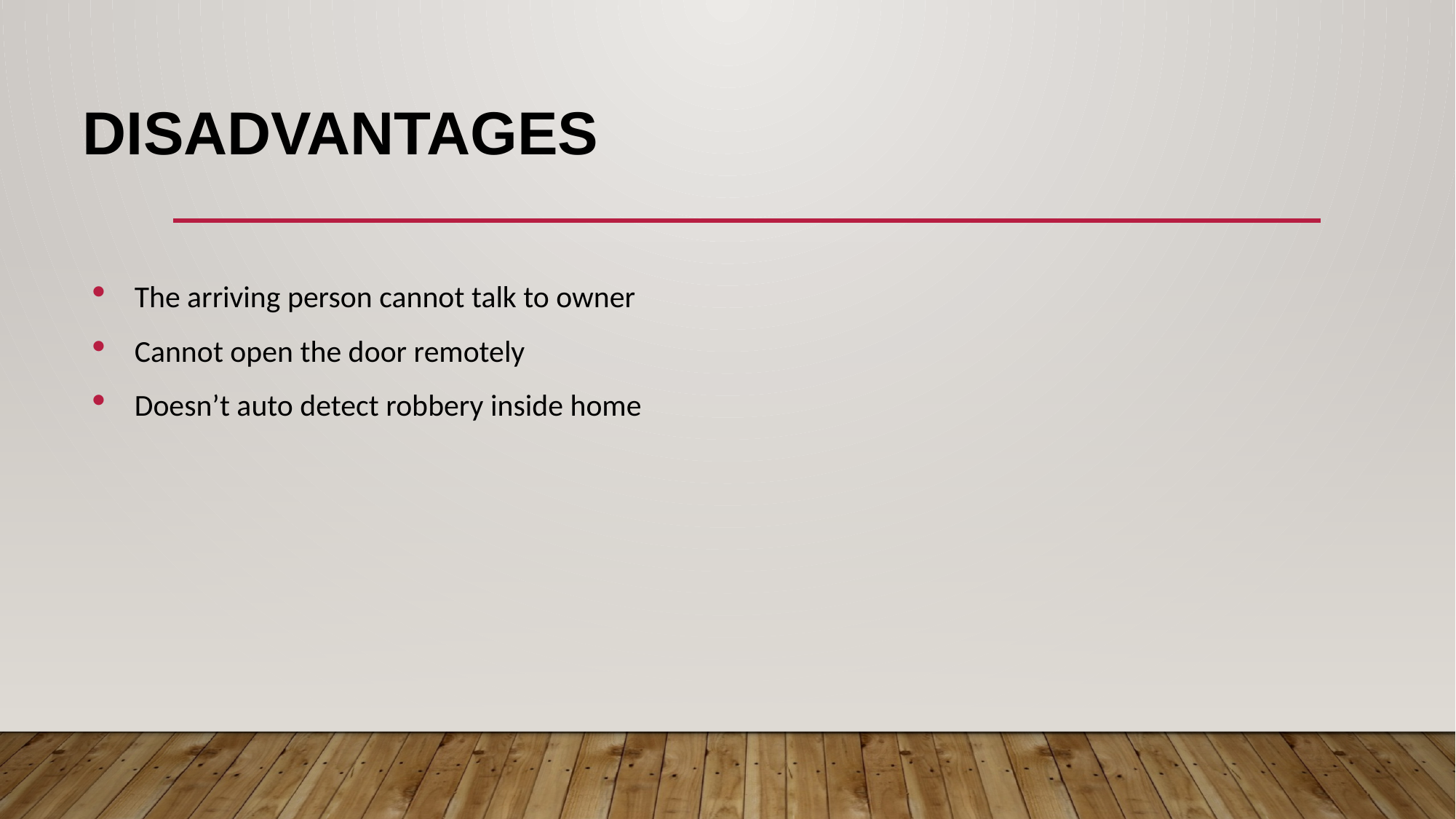

# Disadvantages
The arriving person cannot talk to owner
Cannot open the door remotely
Doesn’t auto detect robbery inside home